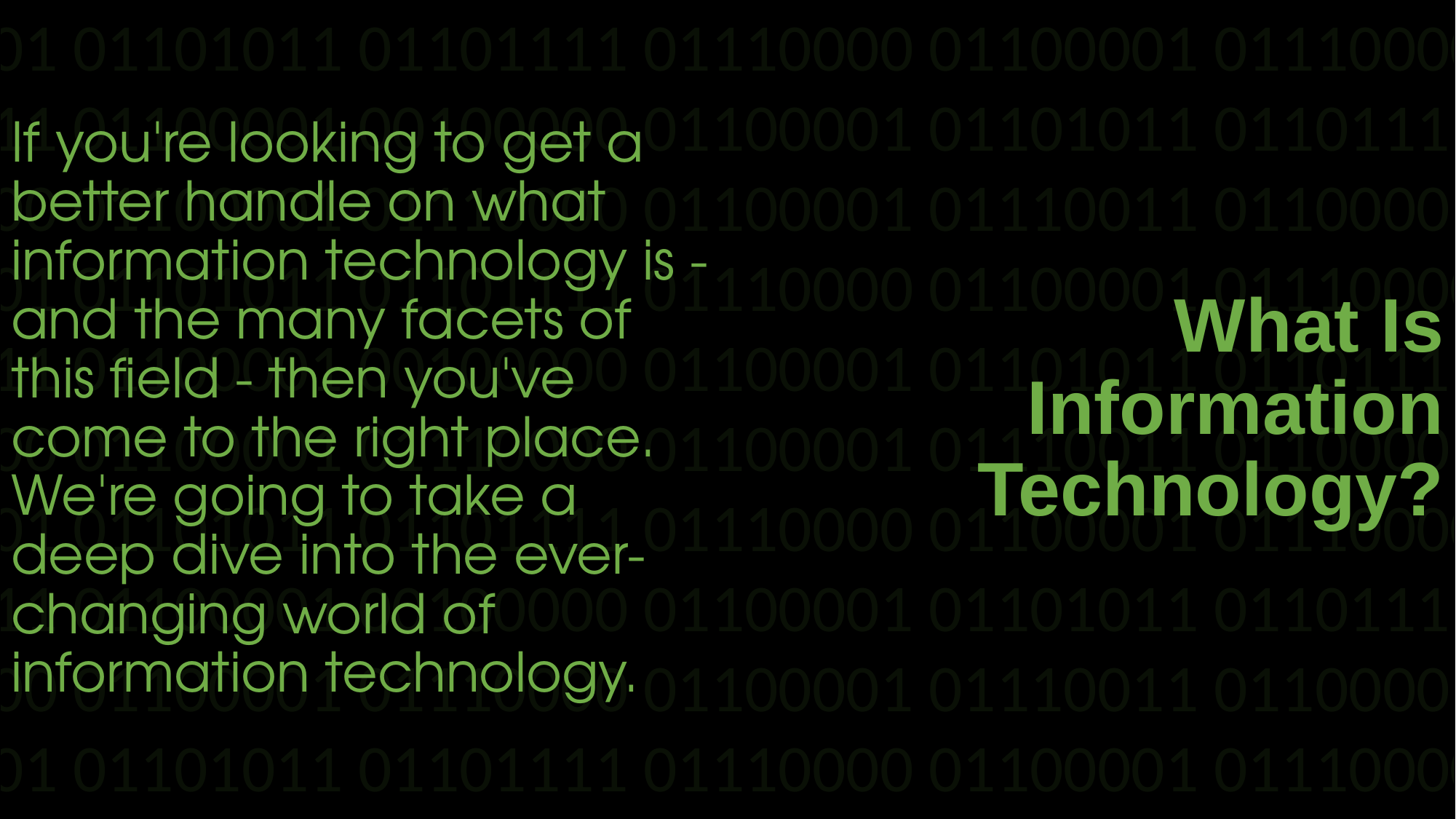

What is information technology and what does it encompass?

01110000 01100001 01110000 01100001 01110011 01100001 00100000 01100001 01101011 01101111 01110000 01100001 01110000 01100001 01110011 01100001 00100000 01100001 01101011 01101111
01110000 01100001 01110000 01100001 01110011 01100001 00100000 01100001 01101011 01101111 01110000 01100001 01110000 01100001 01110011 01100001 00100000 01100001 01101011 01101111
01110000 01100001 01110000 01100001 01110011 01100001 00100000 01100001 01101011 01101111 01110000 01100001 01110000 01100001 01110011 01100001 00100000 01100001 01101011 01101111
01110000 01100001 01110000 01100001 01110011 01100001 00100000 01100001 01101011 01101111 01110000 01100001 01110000 01100001 01110011 01100001 00100000 01100001 01101011 01101111
If you're looking to get a better handle on what information technology is - and the many facets of this field - then you've come to the right place. We're going to take a deep dive into the ever-changing world of information technology.
What Is Information Technology?